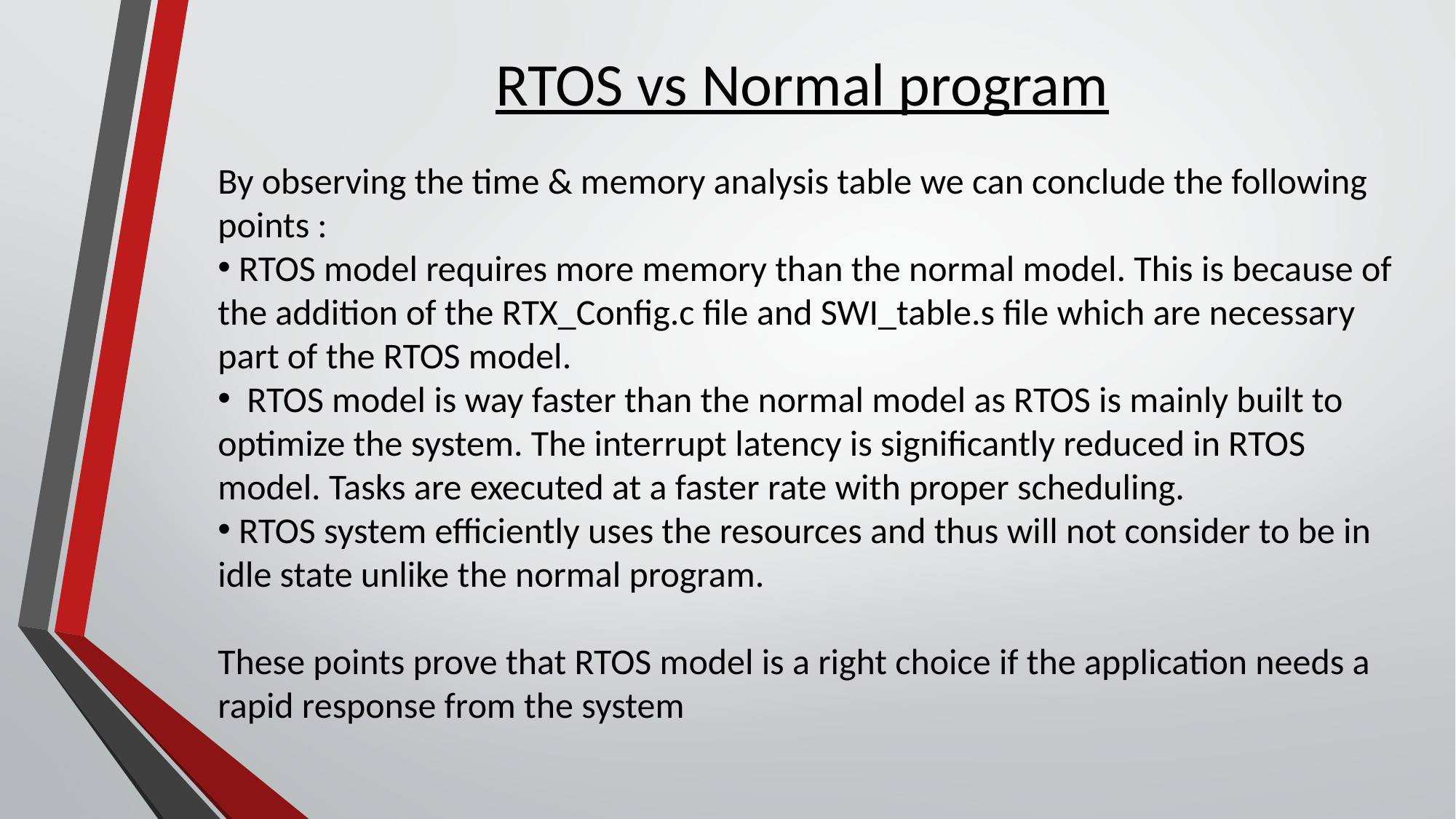

# RTOS vs Normal program
By observing the time & memory analysis table we can conclude the following points :
 RTOS model requires more memory than the normal model. This is because of the addition of the RTX_Config.c file and SWI_table.s file which are necessary part of the RTOS model.
  RTOS model is way faster than the normal model as RTOS is mainly built to optimize the system. The interrupt latency is significantly reduced in RTOS model. Tasks are executed at a faster rate with proper scheduling.
 RTOS system efficiently uses the resources and thus will not consider to be in idle state unlike the normal program.

These points prove that RTOS model is a right choice if the application needs a rapid response from the system